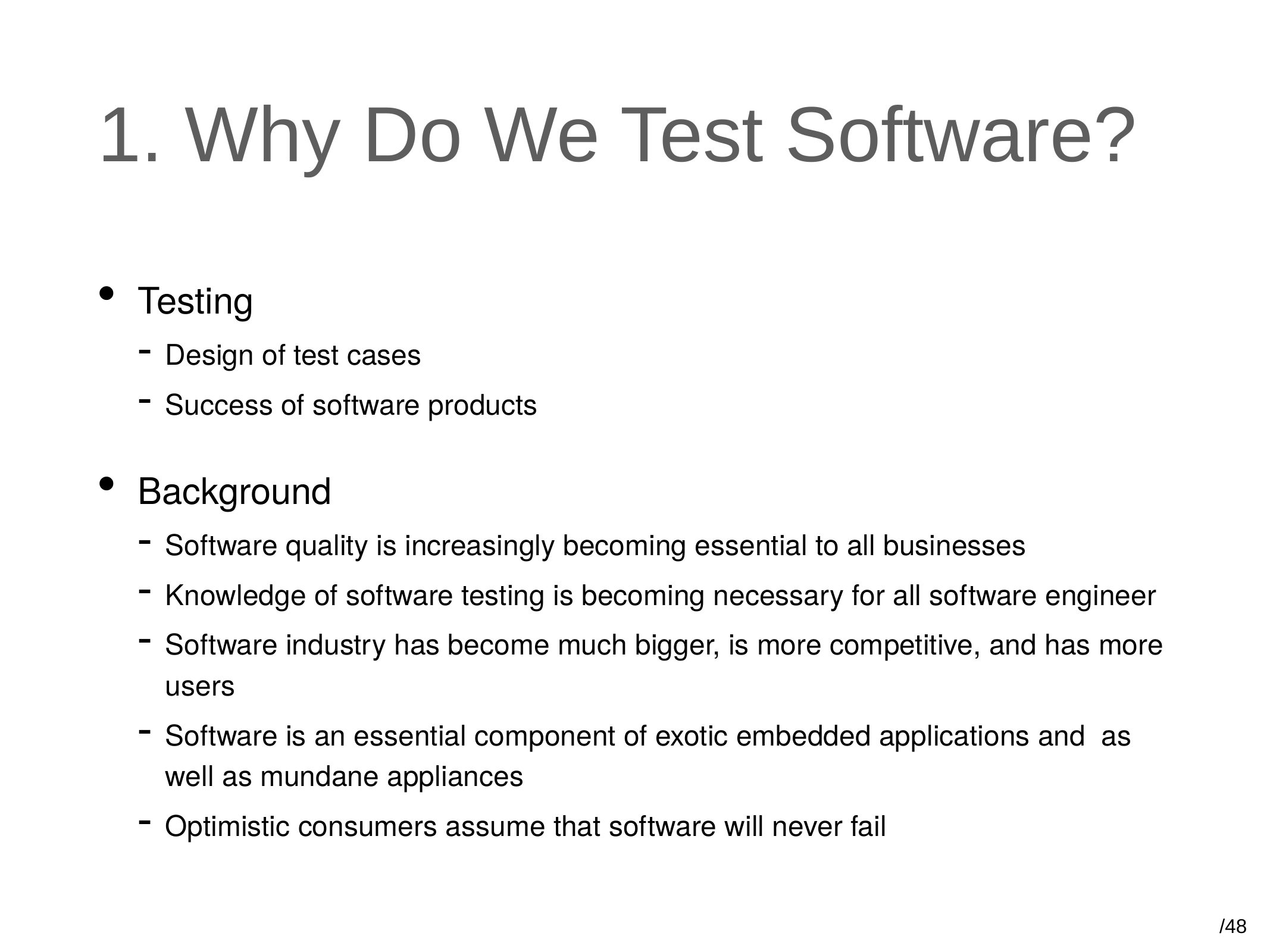

# 1. Why Do We Test Software?
Testing
Design of test cases
Success of software products
Background
Software quality is increasingly becoming essential to all businesses
Knowledge of software testing is becoming necessary for all software engineer
Software industry has become much bigger, is more competitive, and has more users
Software is an essential component of exotic embedded applications and  as well as mundane appliances
Optimistic consumers assume that software will never fail
3